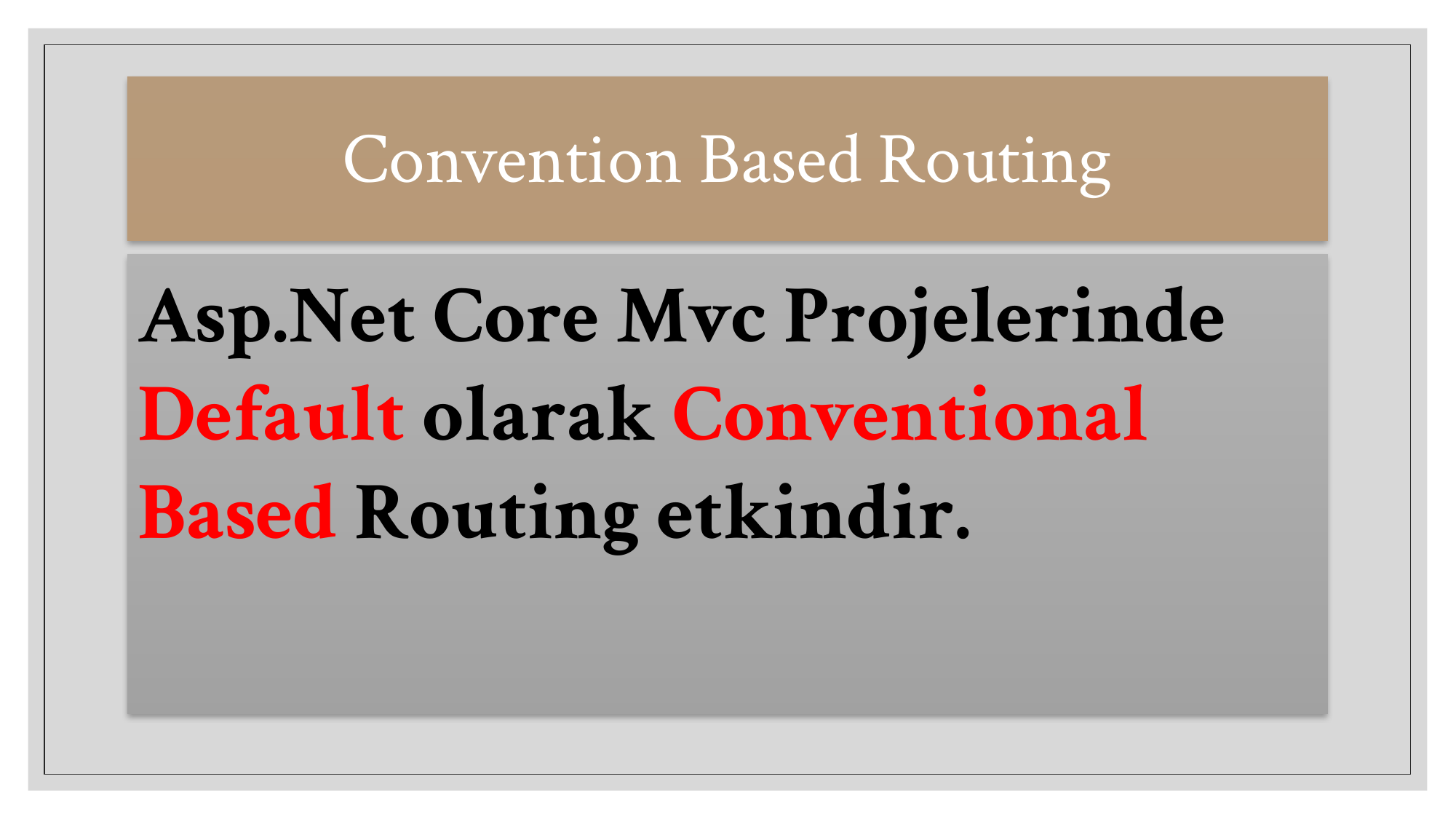

# Convention Based Routing
Asp.Net Core Mvc Projelerinde Default olarak Conventional Based Routing etkindir.